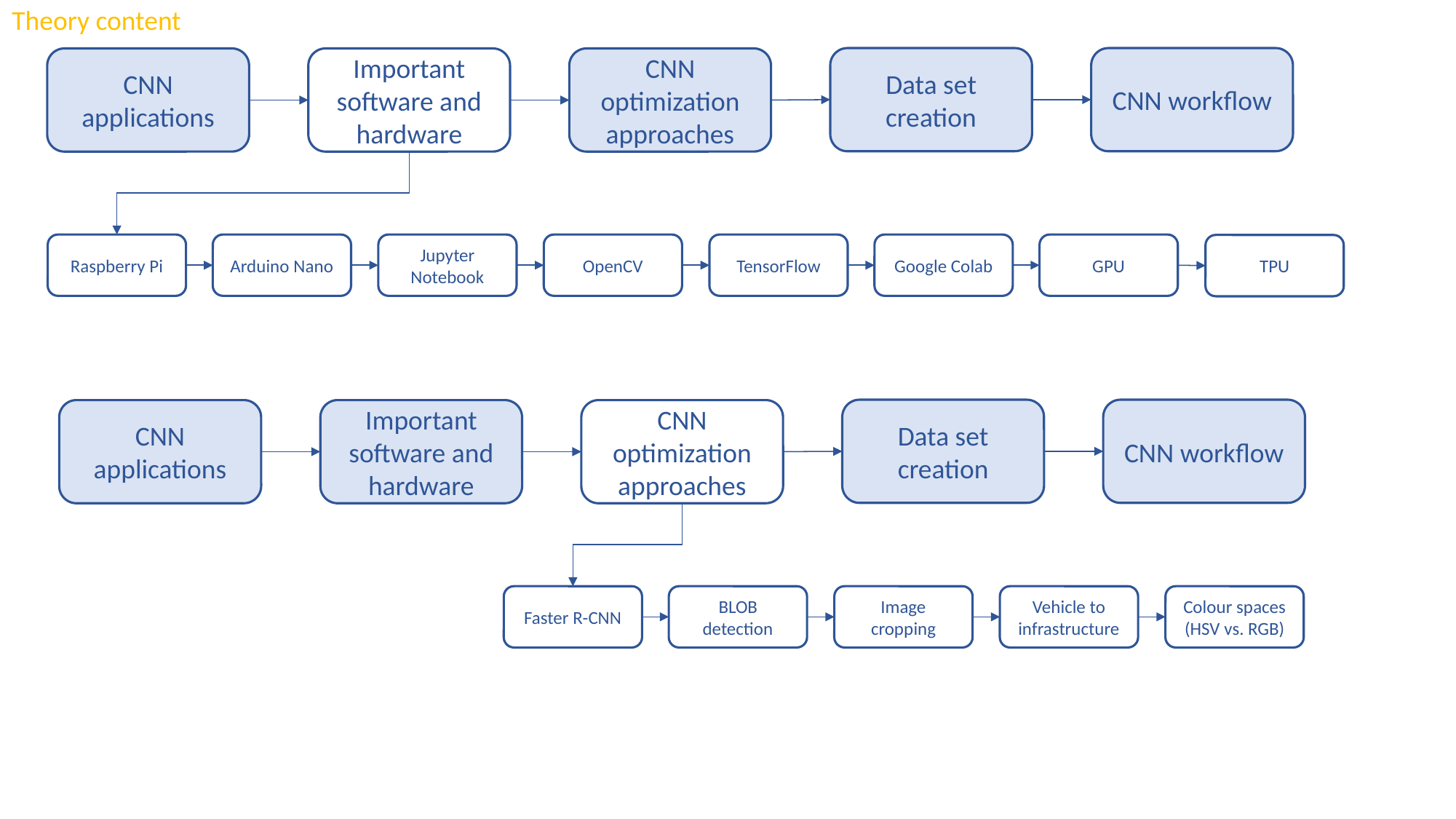

Theory content
Data set creation
CNN workflow
CNN applications
Important software and hardware
CNN optimization approaches
GPU
TensorFlow
Google Colab
Arduino Nano
Jupyter Notebook
OpenCV
Raspberry Pi
TPU
Data set creation
CNN workflow
CNN applications
Important software and hardware
CNN optimization approaches
Colour spaces (HSV vs. RGB)
BLOB detection
Image cropping
Vehicle to infrastructure
Faster R-CNN